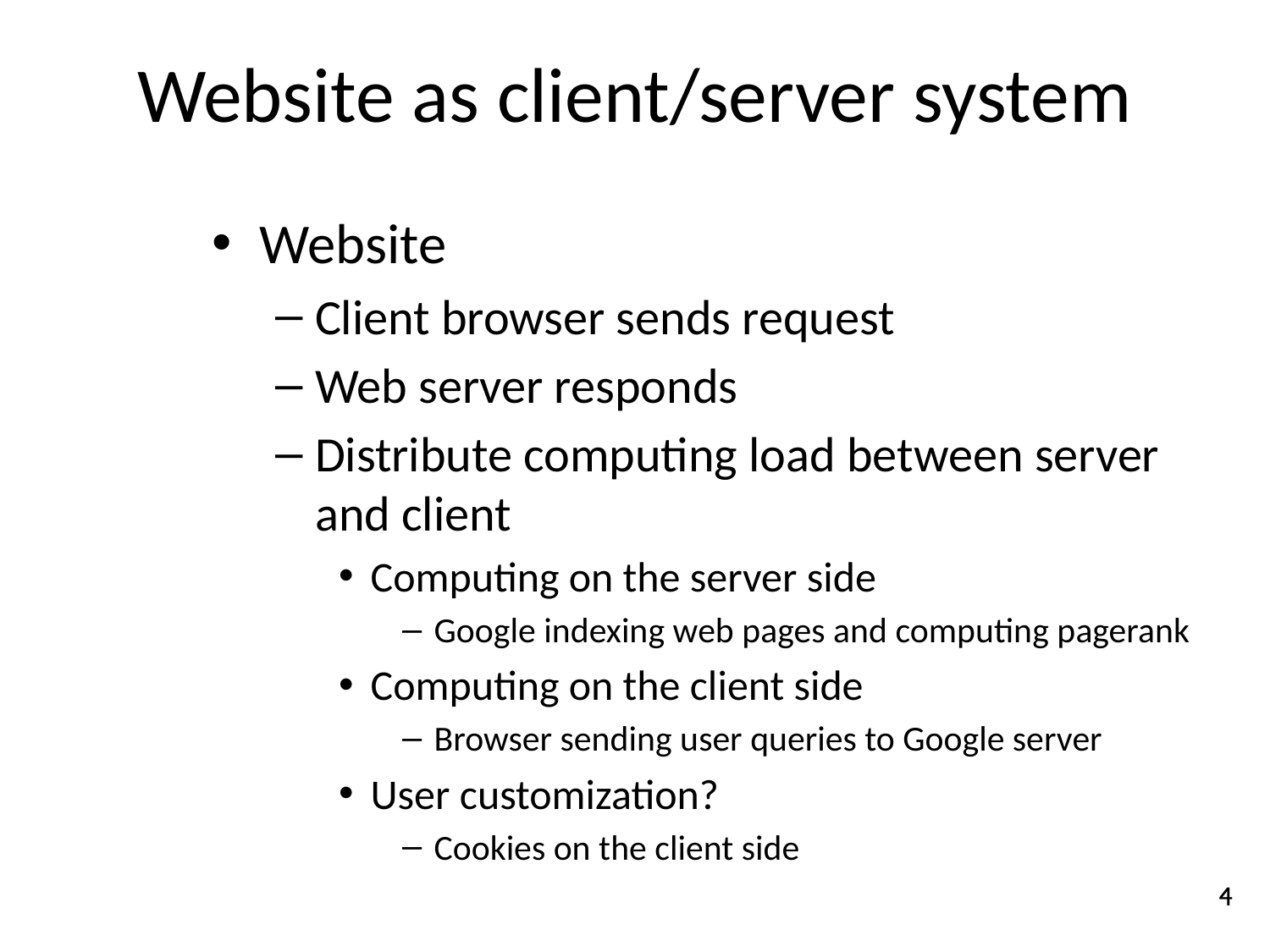

# Website as client/server system
Website
Client browser sends request
Web server responds
Distribute computing load between server and client
Computing on the server side
Google indexing web pages and computing pagerank
Computing on the client side
Browser sending user queries to Google server
User customization?
Cookies on the client side

4